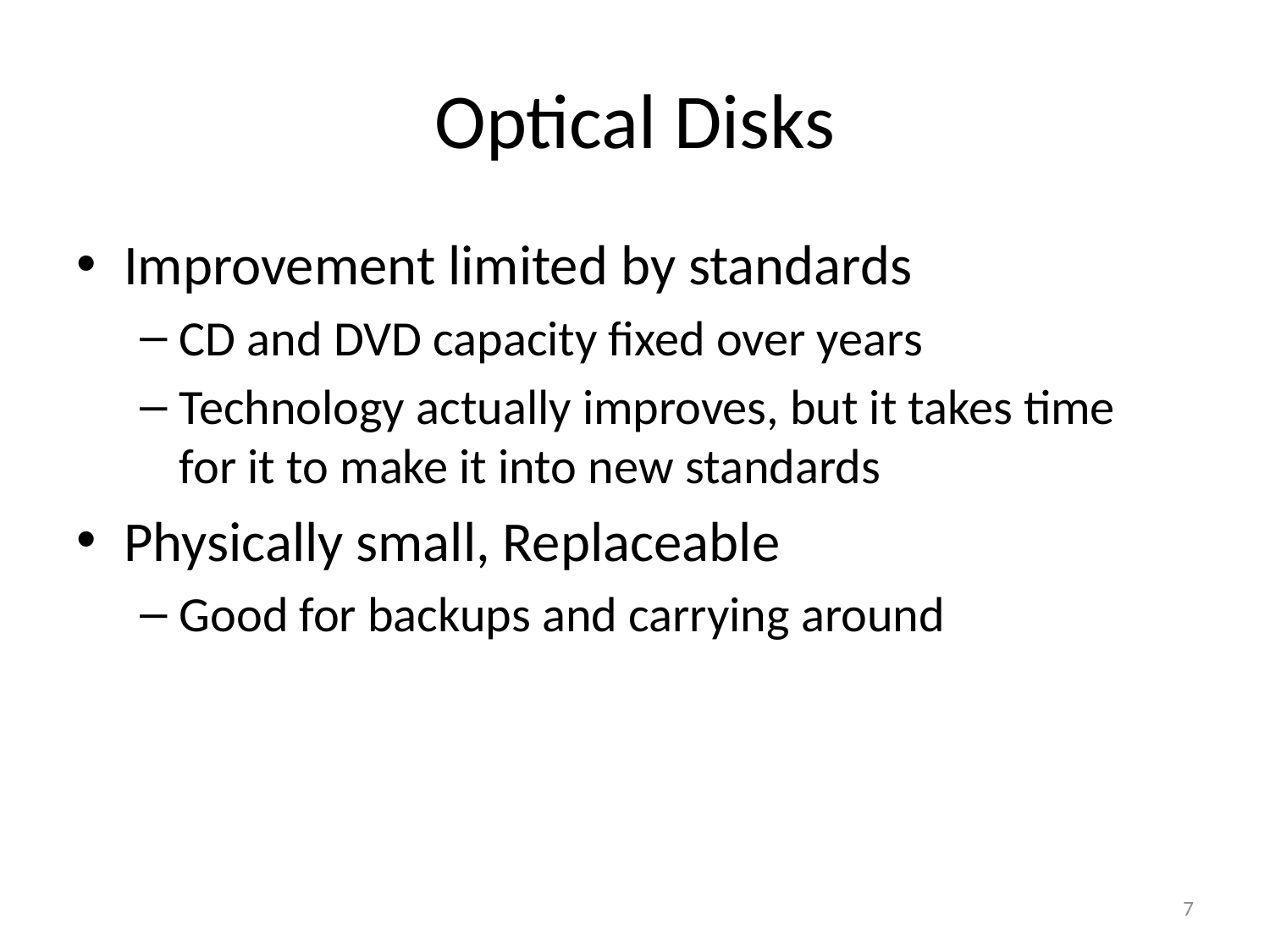

# Optical Disks
Improvement limited by standards
CD and DVD capacity fixed over years
Technology actually improves, but it takes time
for it to make it into new standards
Physically small, Replaceable
Good for backups and carrying around
7